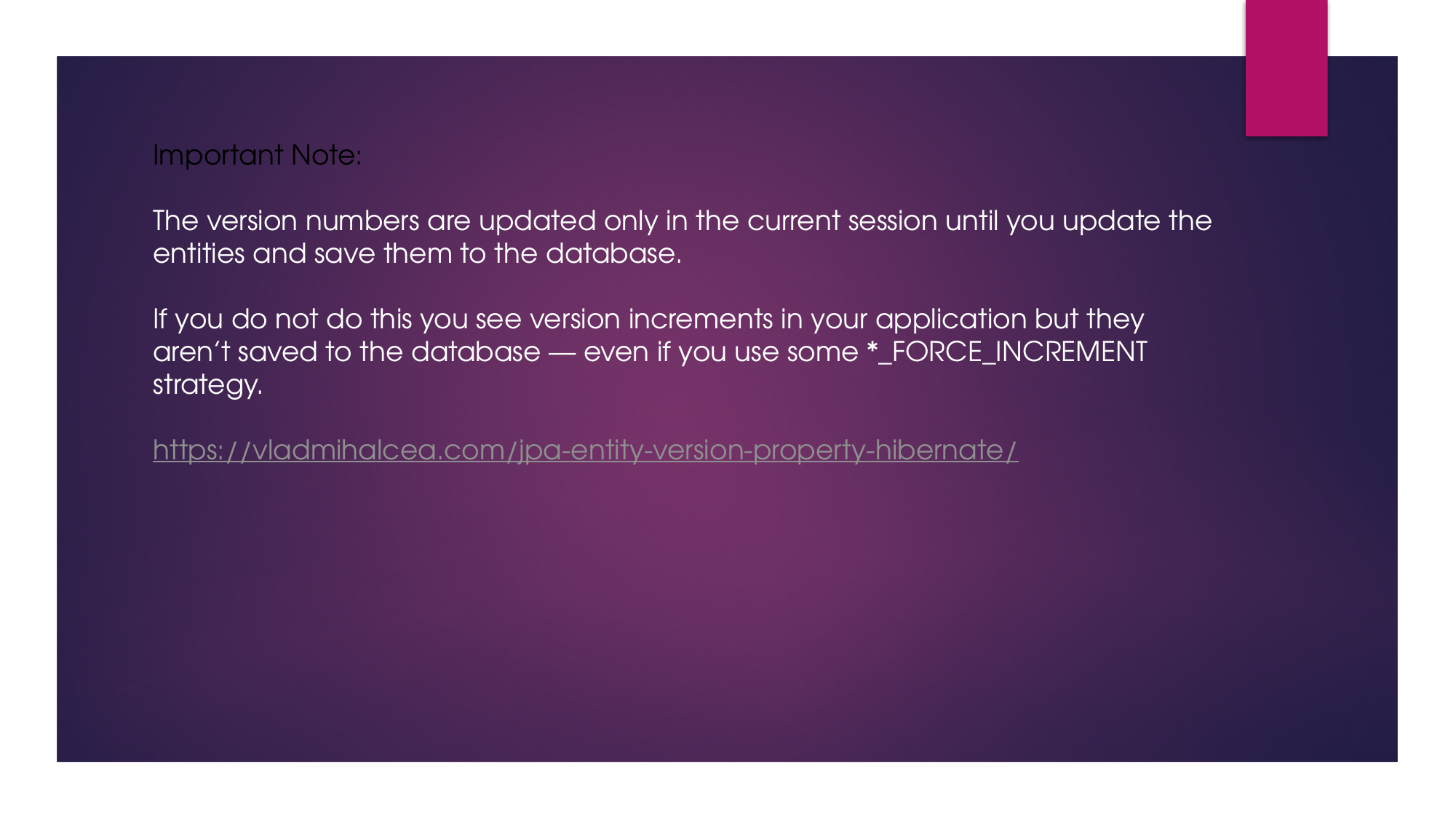

Important Note:

The version numbers are updated only in the current session until you update the entities and save them to the database.

If you do not do this you see version increments in your application but they aren’t saved to the database — even if you use some *_FORCE_INCREMENT strategy.

https://vladmihalcea.com/jpa-entity-version-property-hibernate/